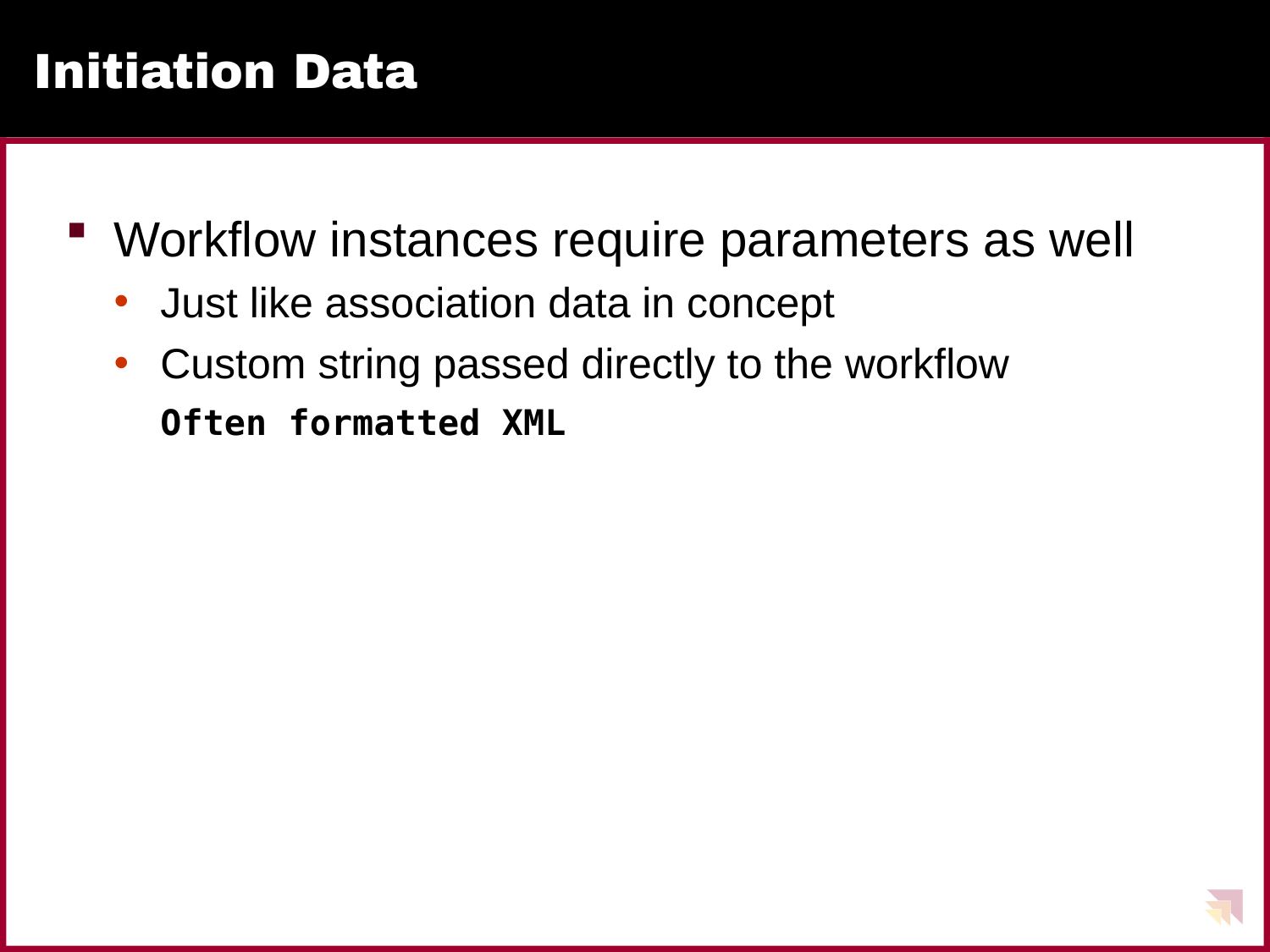

# Initiation Data
Workflow instances require parameters as well
Just like association data in concept
Custom string passed directly to the workflow
Often formatted XML